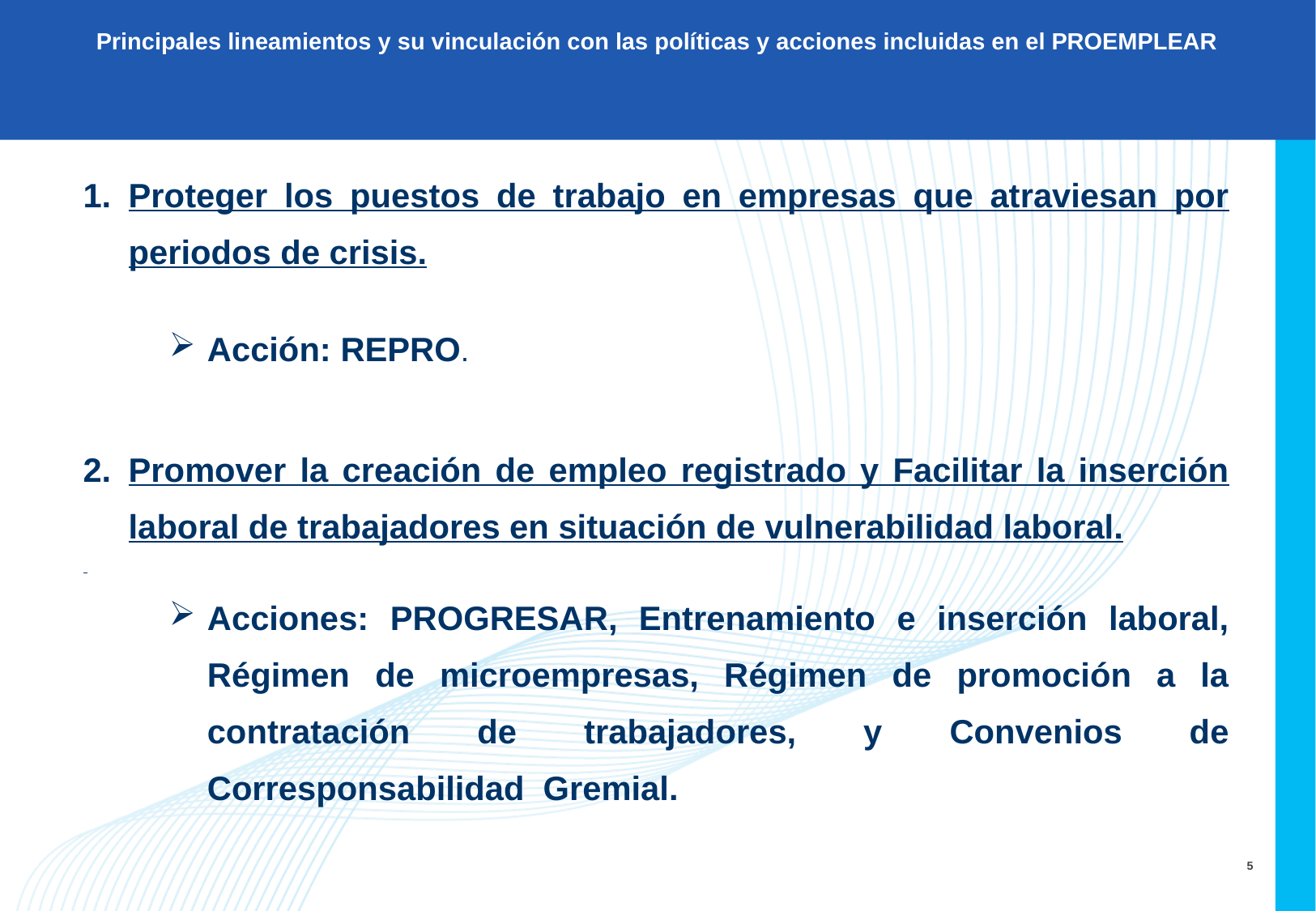

Principales lineamientos y su vinculación con las políticas y acciones incluidas en el PROEMPLEAR

Proteger los puestos de trabajo en empresas que atraviesan por periodos de crisis.

Acción: REPRO.

Promover la creación de empleo registrado y Facilitar la inserción laboral de trabajadores en situación de vulnerabilidad laboral.

Acciones: PROGRESAR, Entrenamiento e inserción laboral, Régimen de microempresas, Régimen de promoción a la contratación de trabajadores, y Convenios de Corresponsabilidad  Gremial.